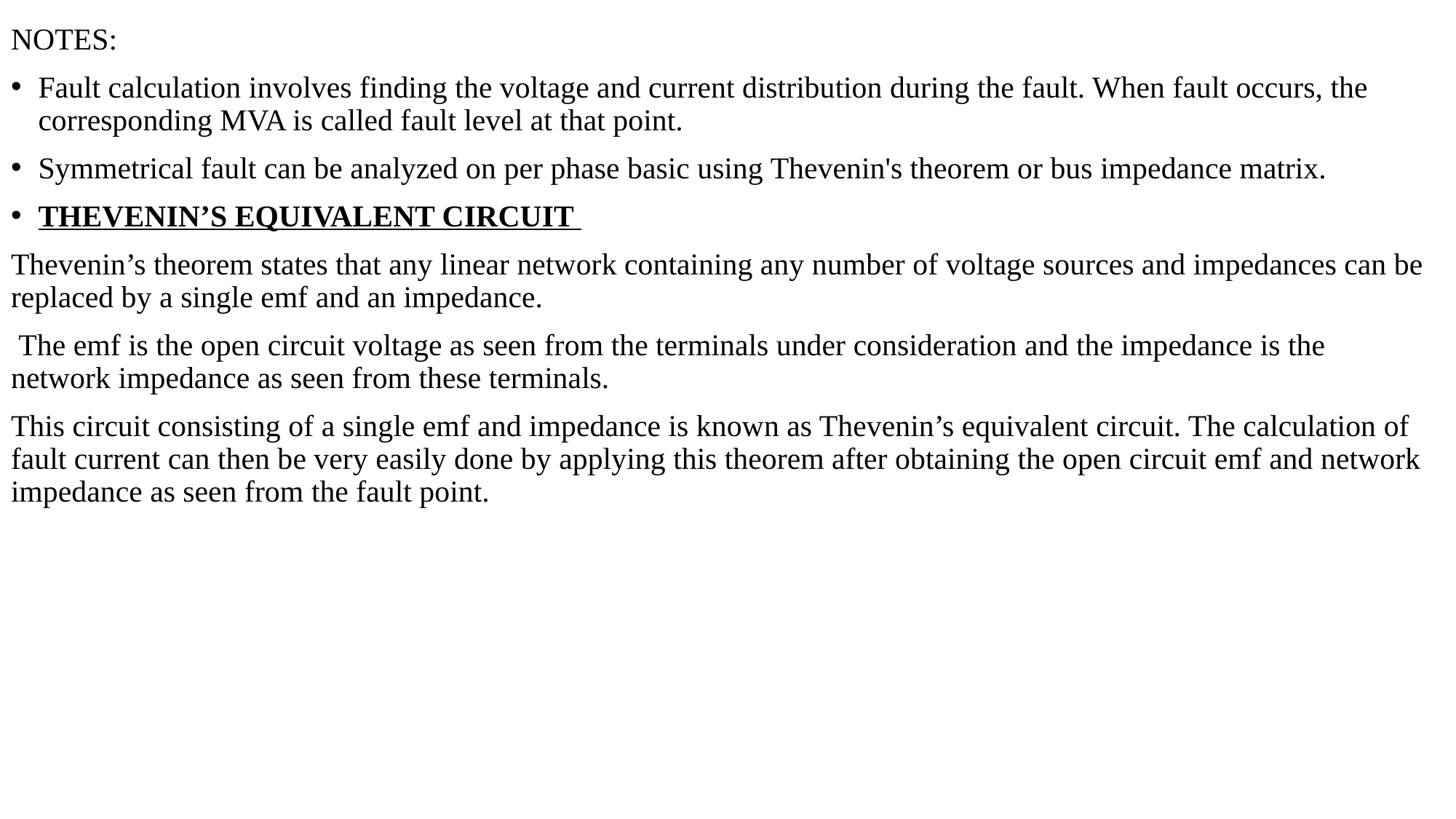

NOTES:
Fault calculation involves finding the voltage and current distribution during the fault. When fault occurs, the corresponding MVA is called fault level at that point.
Symmetrical fault can be analyzed on per phase basic using Thevenin's theorem or bus impedance matrix.
THEVENIN’S EQUIVALENT CIRCUIT
Thevenin’s theorem states that any linear network containing any number of voltage sources and impedances can be replaced by a single emf and an impedance.
 The emf is the open circuit voltage as seen from the terminals under consideration and the impedance is the network impedance as seen from these terminals.
This circuit consisting of a single emf and impedance is known as Thevenin’s equivalent circuit. The calculation of fault current can then be very easily done by applying this theorem after obtaining the open circuit emf and network impedance as seen from the fault point.

#